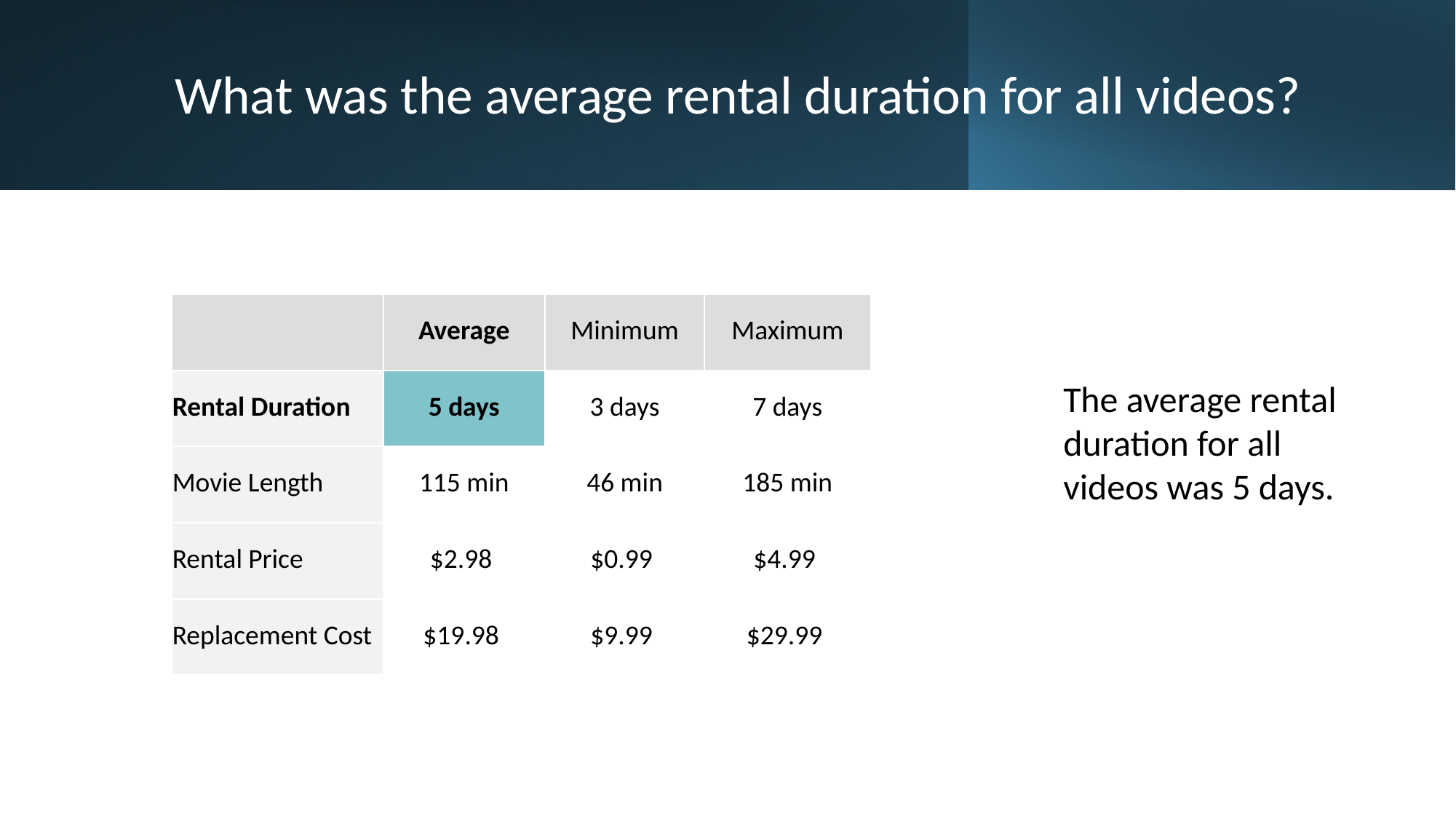

# What was the average rental duration for all videos?
|  | Average | Minimum | Maximum |
| --- | --- | --- | --- |
| Rental Duration | 5 days | 3 days | 7 days |
| Movie Length | 115 min | 46 min | 185 min |
| Rental Price | $2.98 | $0.99 | $4.99 |
| Replacement Cost | $19.98 | $9.99 | $29.99 |
The average rental duration for all videos was 5 days.